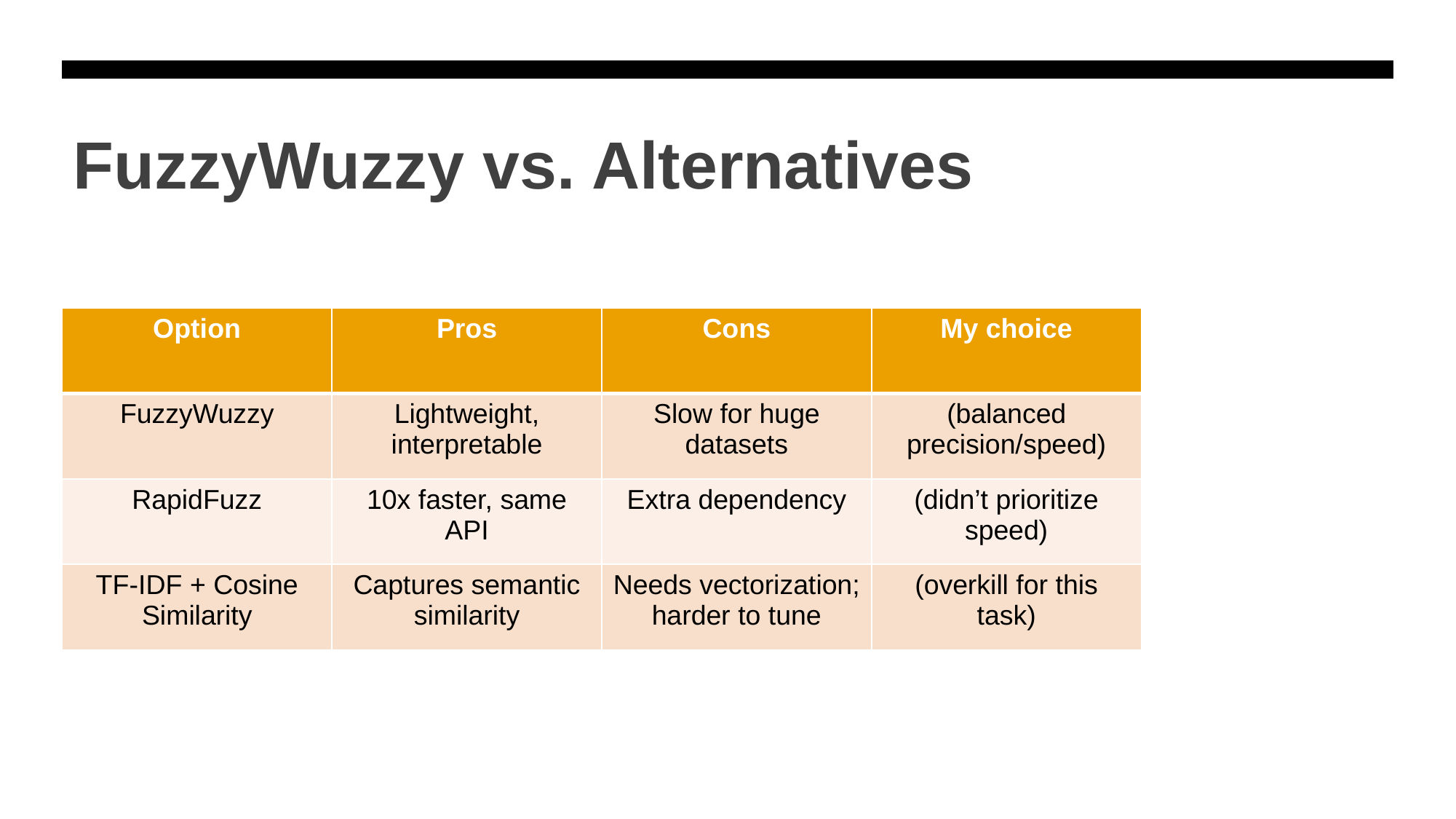

# FuzzyWuzzy vs. Alternatives
| Option | Pros | Cons | My choice |
| --- | --- | --- | --- |
| FuzzyWuzzy | Lightweight, interpretable | Slow for huge datasets | (balanced precision/speed) |
| RapidFuzz | 10x faster, same API | Extra dependency | (didn’t prioritize speed) |
| TF-IDF + Cosine Similarity | Captures semantic similarity | Needs vectorization; harder to tune | (overkill for this task) |